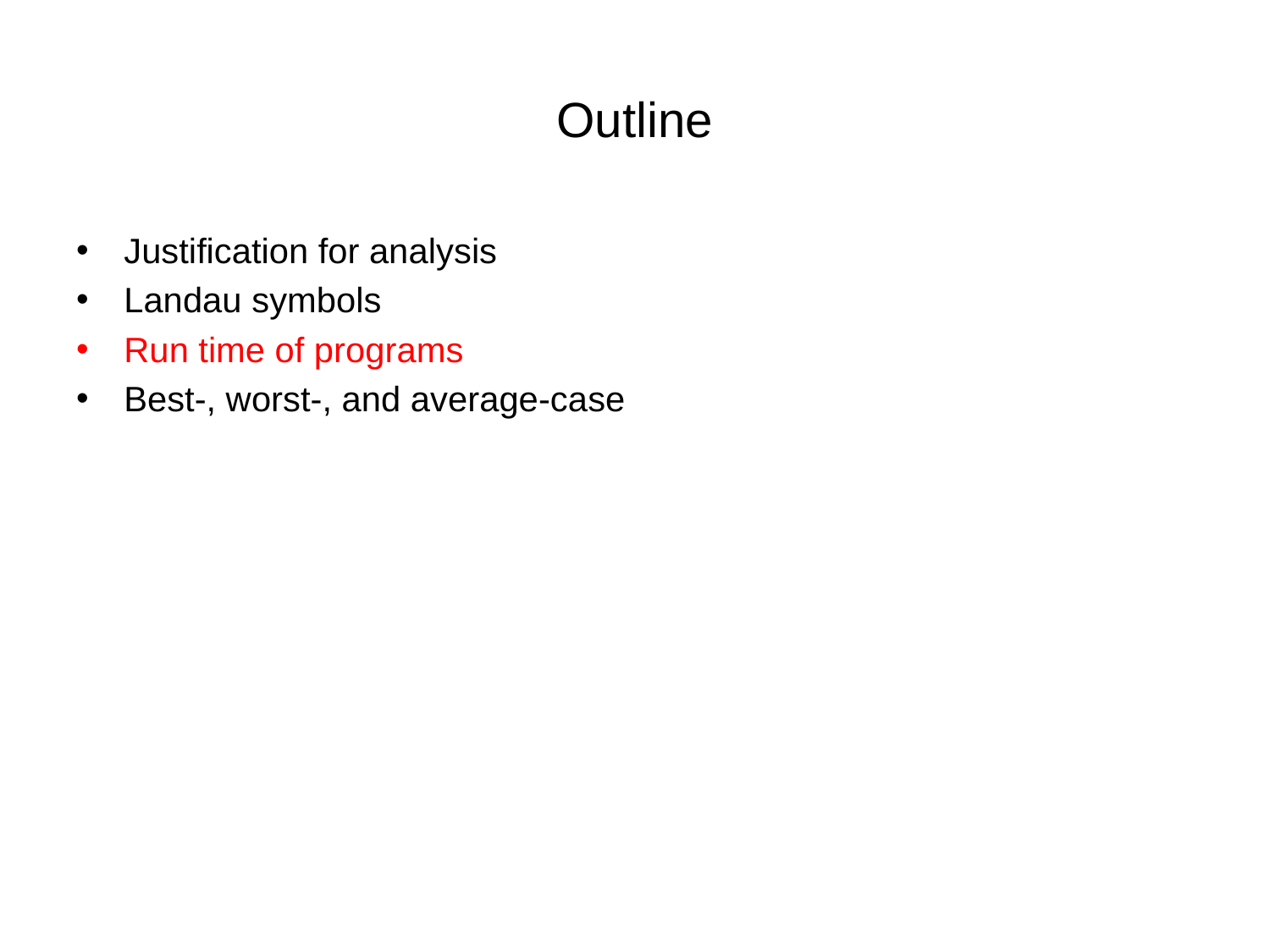

# Outline
Justification for analysis
Landau symbols
Run time of programs
Best-, worst-, and average-case